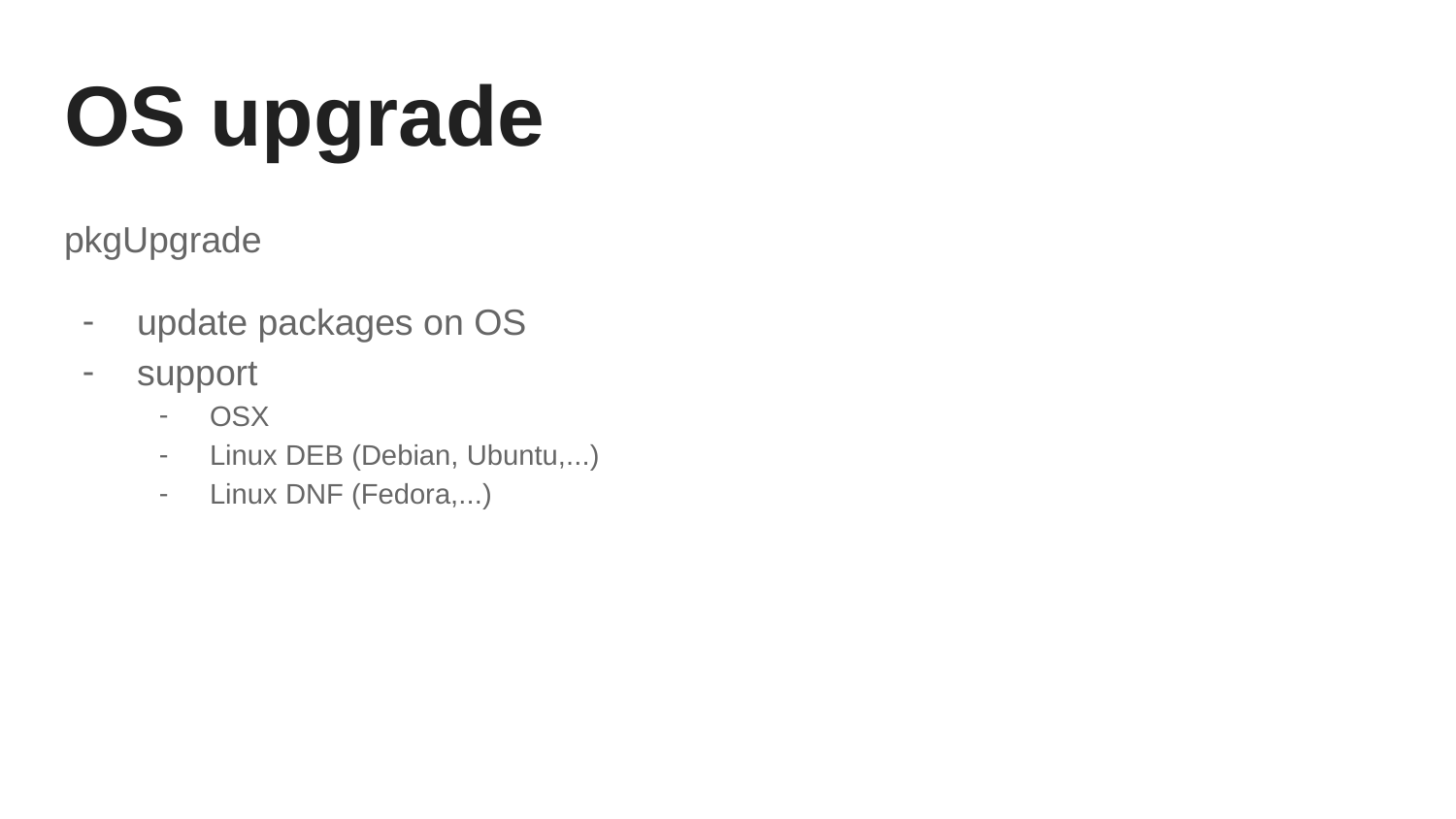

# OS upgrade
pkgUpgrade
update packages on OS
support
OSX
Linux DEB (Debian, Ubuntu,...)
Linux DNF (Fedora,...)